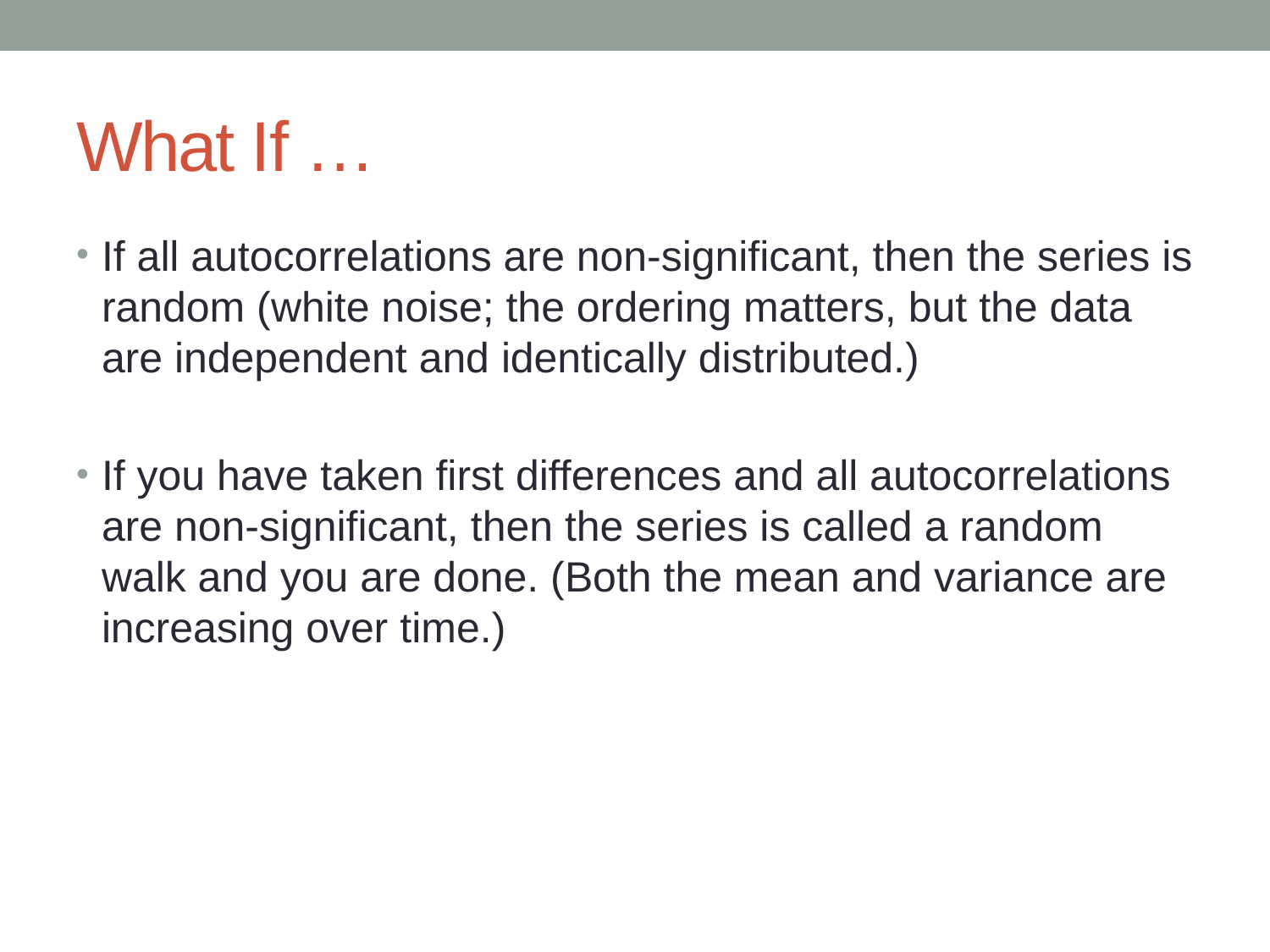

# What If …
If all autocorrelations are non-significant, then the series is random (white noise; the ordering matters, but the data are independent and identically distributed.)

If you have taken first differences and all autocorrelations are non-significant, then the series is called a random walk and you are done. (Both the mean and variance are increasing over time.)